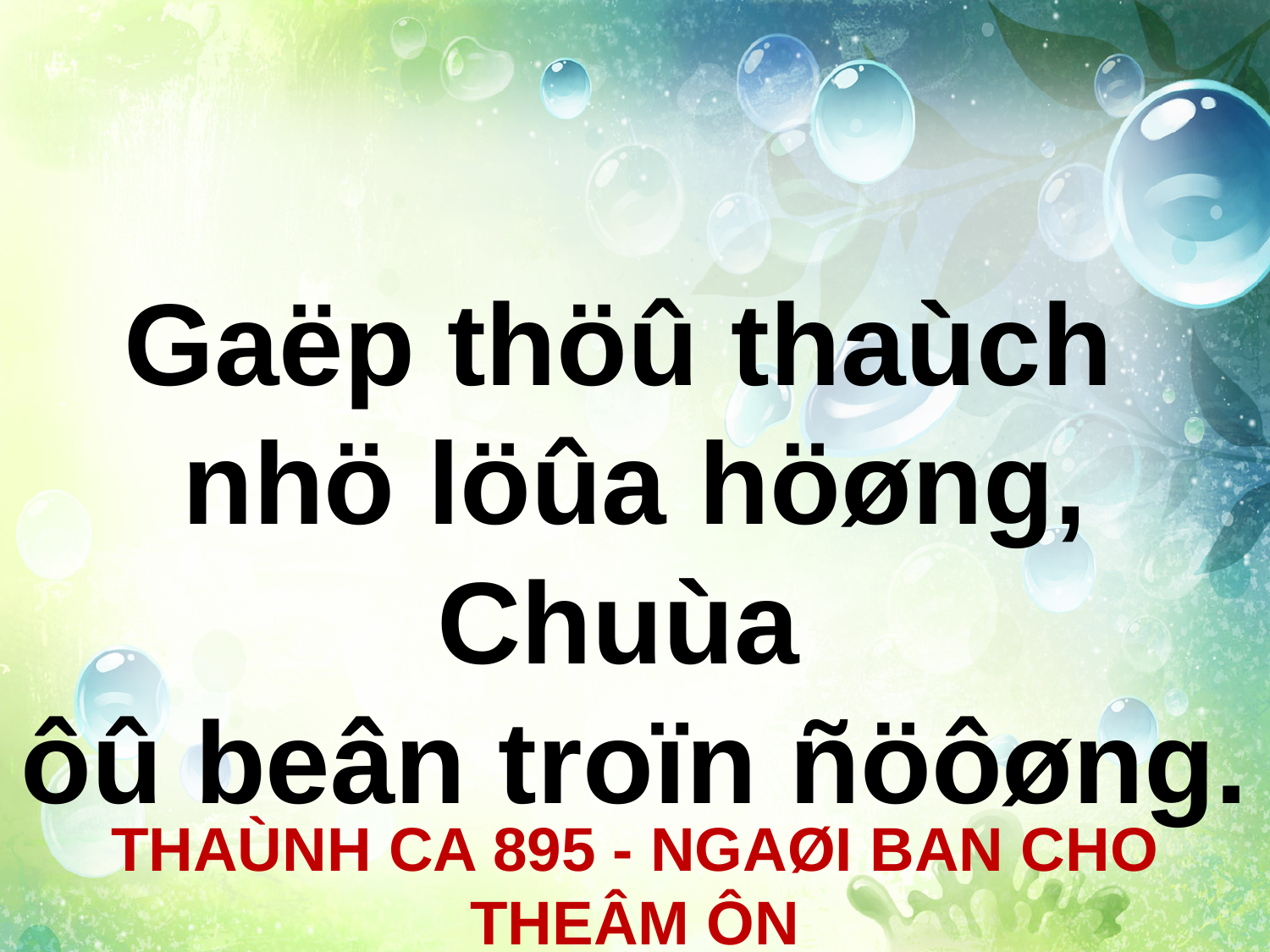

Gaëp thöû thaùch
nhö löûa höøng, Chuùa
ôû beân troïn ñöôøng.
THAÙNH CA 895 - NGAØI BAN CHO THEÂM ÔN